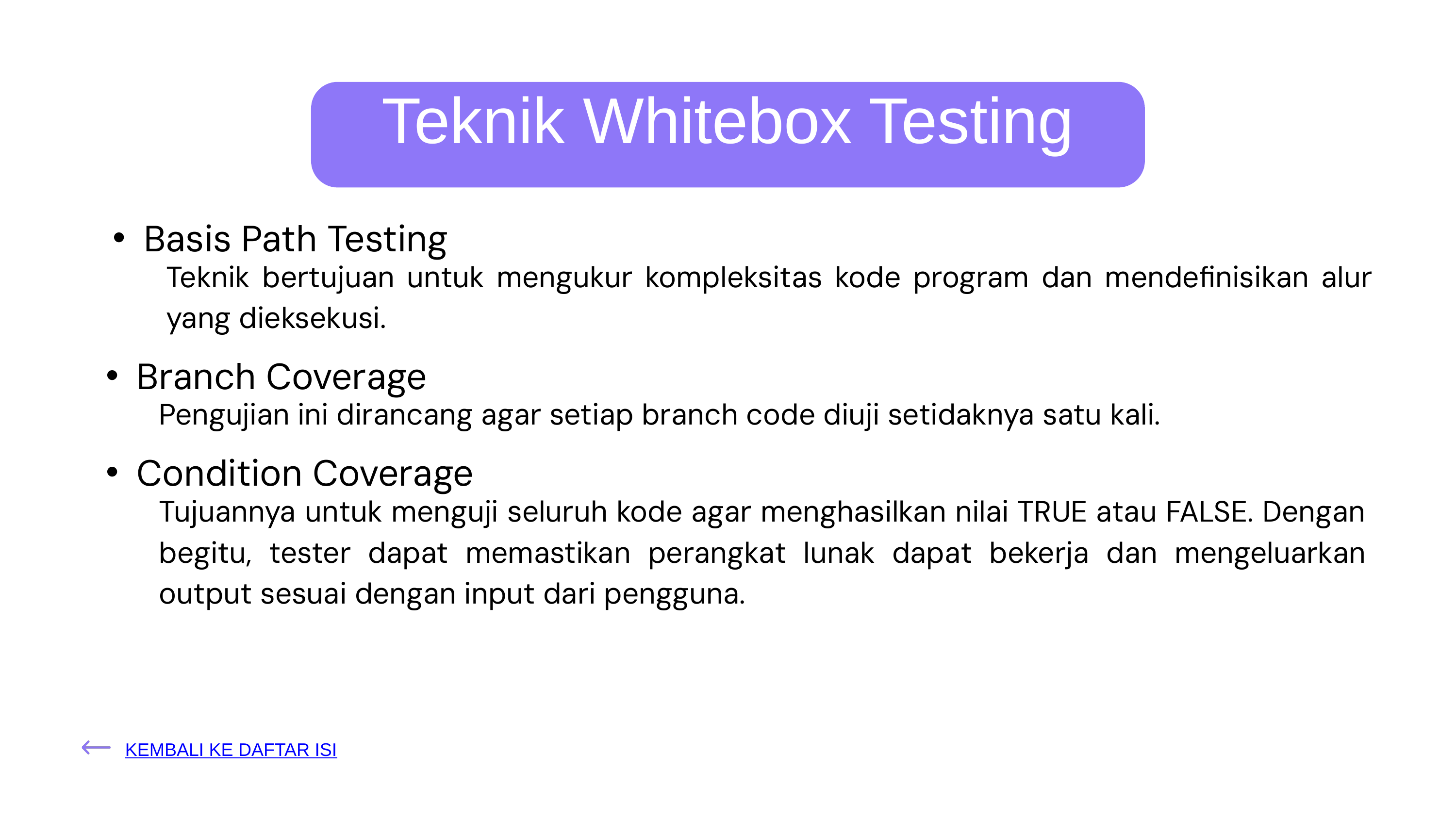

Teknik Whitebox Testing
Basis Path Testing
Teknik bertujuan untuk mengukur kompleksitas kode program dan mendefinisikan alur yang dieksekusi.
Branch Coverage
Pengujian ini dirancang agar setiap branch code diuji setidaknya satu kali.
Condition Coverage
Tujuannya untuk menguji seluruh kode agar menghasilkan nilai TRUE atau FALSE. Dengan begitu, tester dapat memastikan perangkat lunak dapat bekerja dan mengeluarkan output sesuai dengan input dari pengguna.
KEMBALI KE DAFTAR ISI